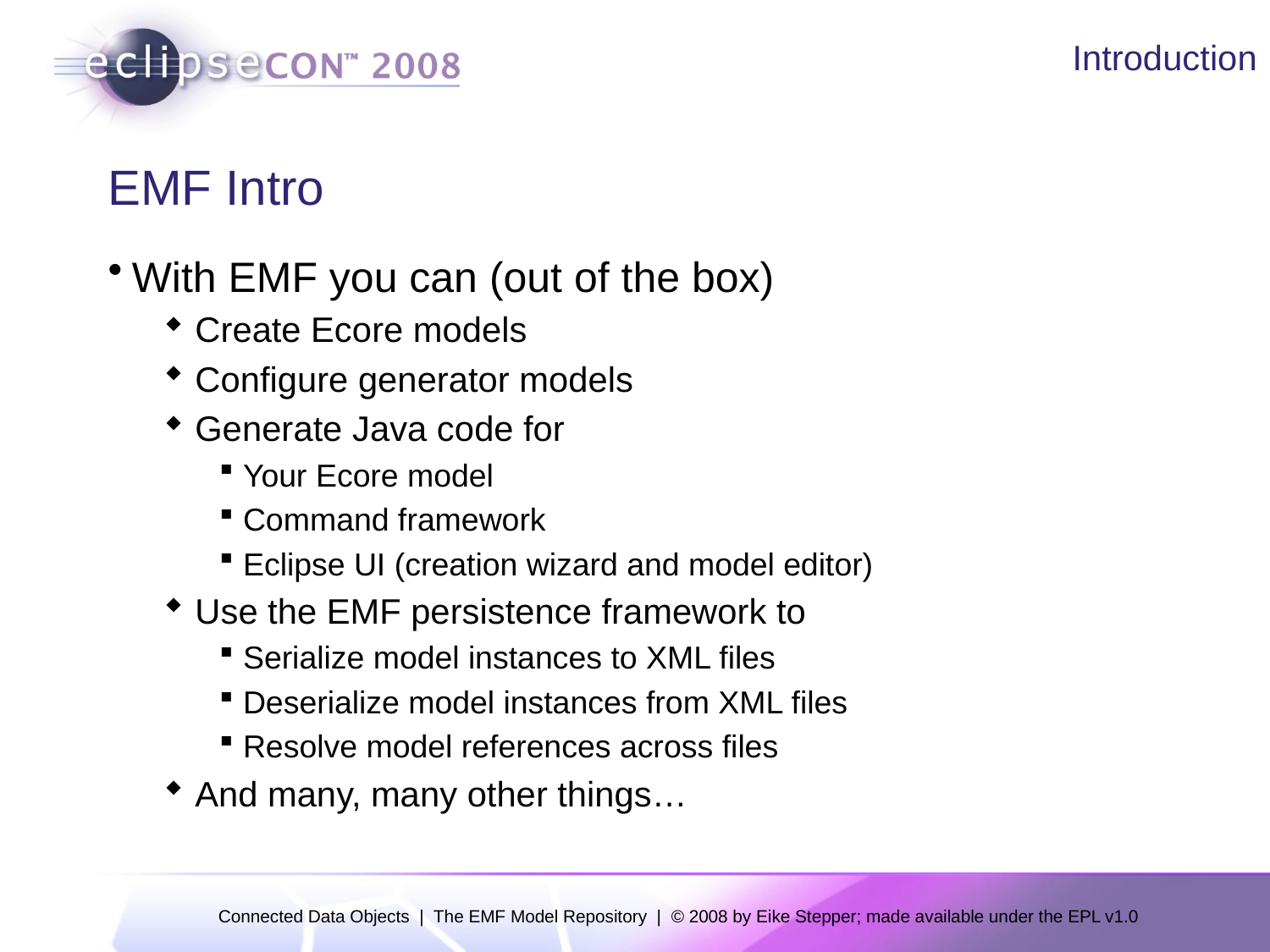

Introduction
# EMF Intro
With EMF you can (out of the box)
Create Ecore models
Configure generator models
Generate Java code for
Your Ecore model
Command framework
Eclipse UI (creation wizard and model editor)
Use the EMF persistence framework to
Serialize model instances to XML files
Deserialize model instances from XML files
Resolve model references across files
And many, many other things…